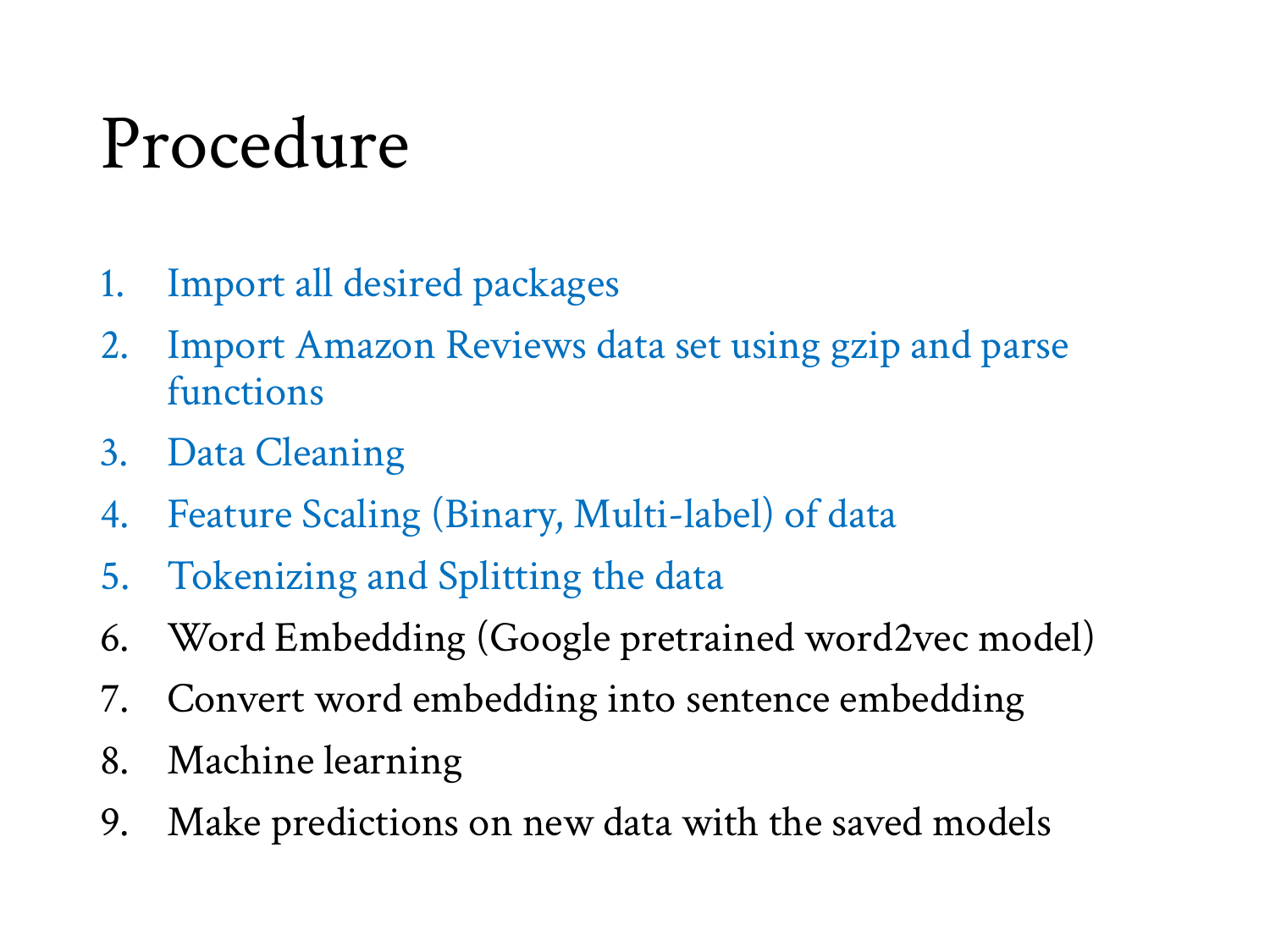

# Procedure
Import all desired packages
Import Amazon Reviews data set using gzip and parse functions
Data Cleaning
Feature Scaling (Binary, Multi-label) of data
Tokenizing and Splitting the data
Word Embedding (Google pretrained word2vec model)
Convert word embedding into sentence embedding
Machine learning
Make predictions on new data with the saved models